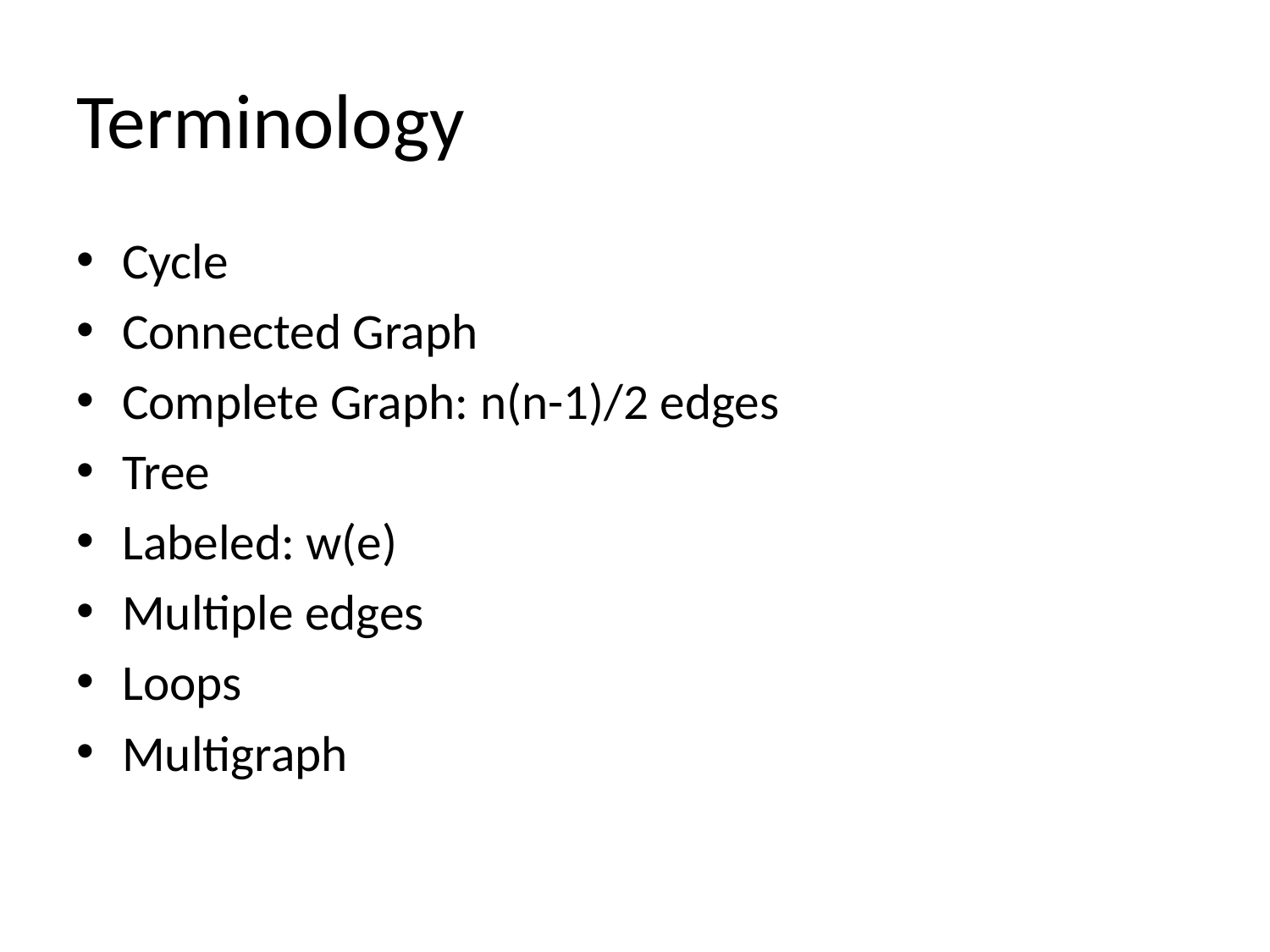

# Terminology
Cycle
Connected Graph
Complete Graph: n(n-1)/2 edges
Tree
Labeled: w(e)
Multiple edges
Loops
Multigraph